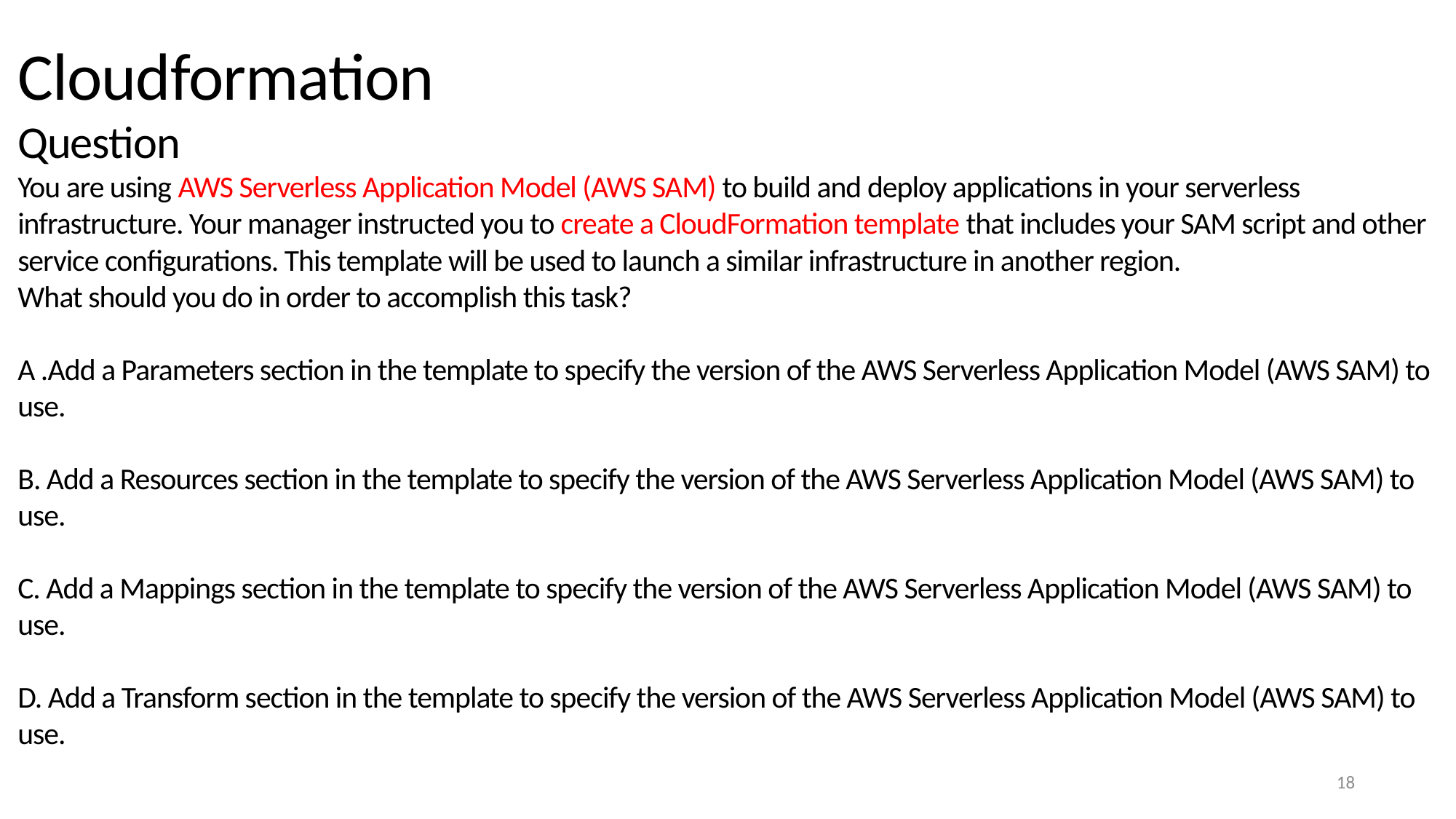

18
Y
# Cloudformation Question You are using AWS Serverless Application Model (AWS SAM) to build and deploy applications in your serverless infrastructure. Your manager instructed you to create a CloudFormation template that includes your SAM script and other service configurations. This template will be used to launch a similar infrastructure in another region. What should you do in order to accomplish this task? ​ A .Add a Parameters section in the template to specify the version of the AWS Serverless Application Model (AWS SAM) to use. ​ B. Add a Resources section in the template to specify the version of the AWS Serverless Application Model (AWS SAM) to use. ​ C. Add a Mappings section in the template to specify the version of the AWS Serverless Application Model (AWS SAM) to use. ​ D. Add a Transform section in the template to specify the version of the AWS Serverless Application Model (AWS SAM) to use.